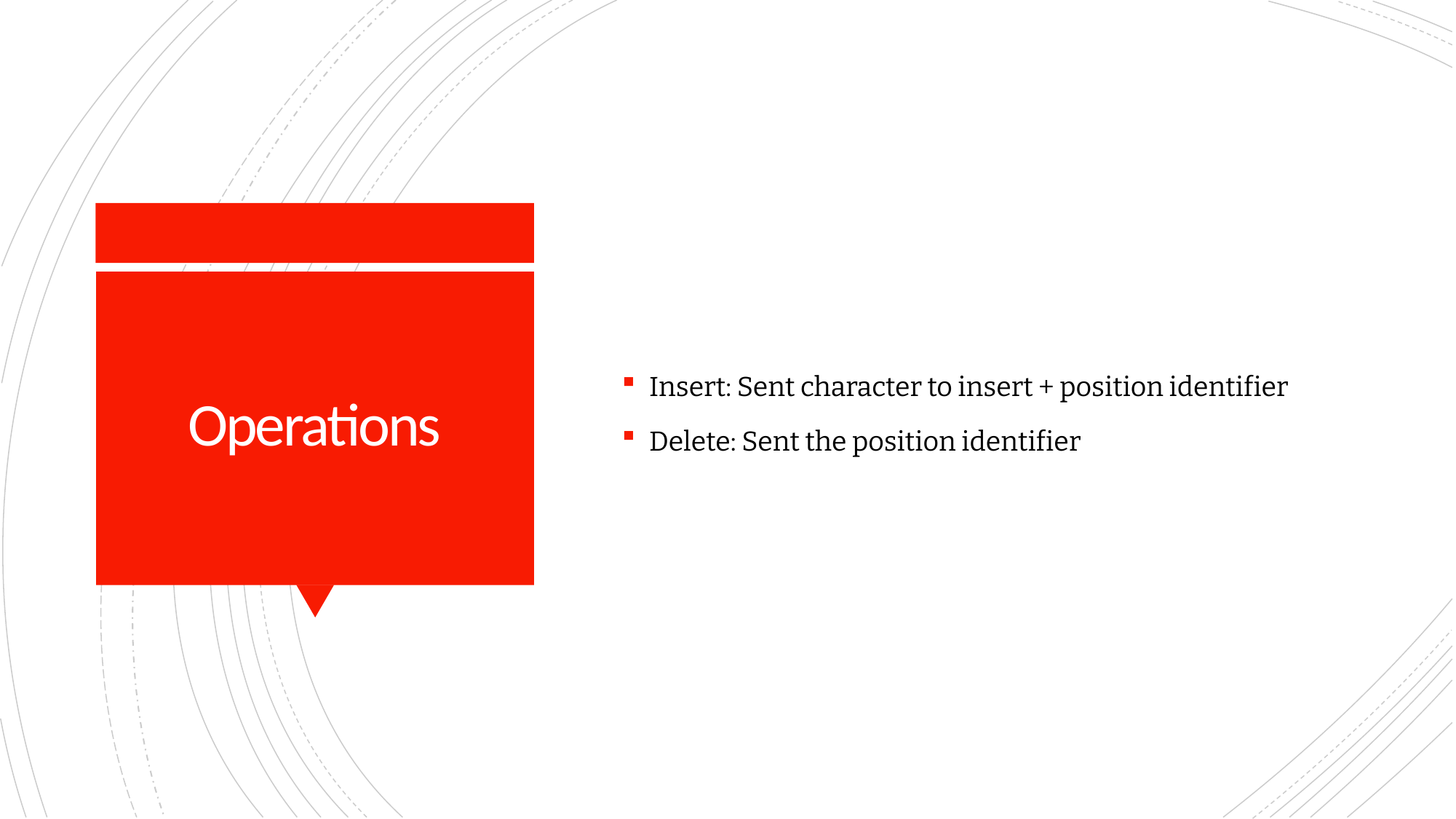

Insert: Sent character to insert + position identifier
Delete: Sent the position identifier
# Operations